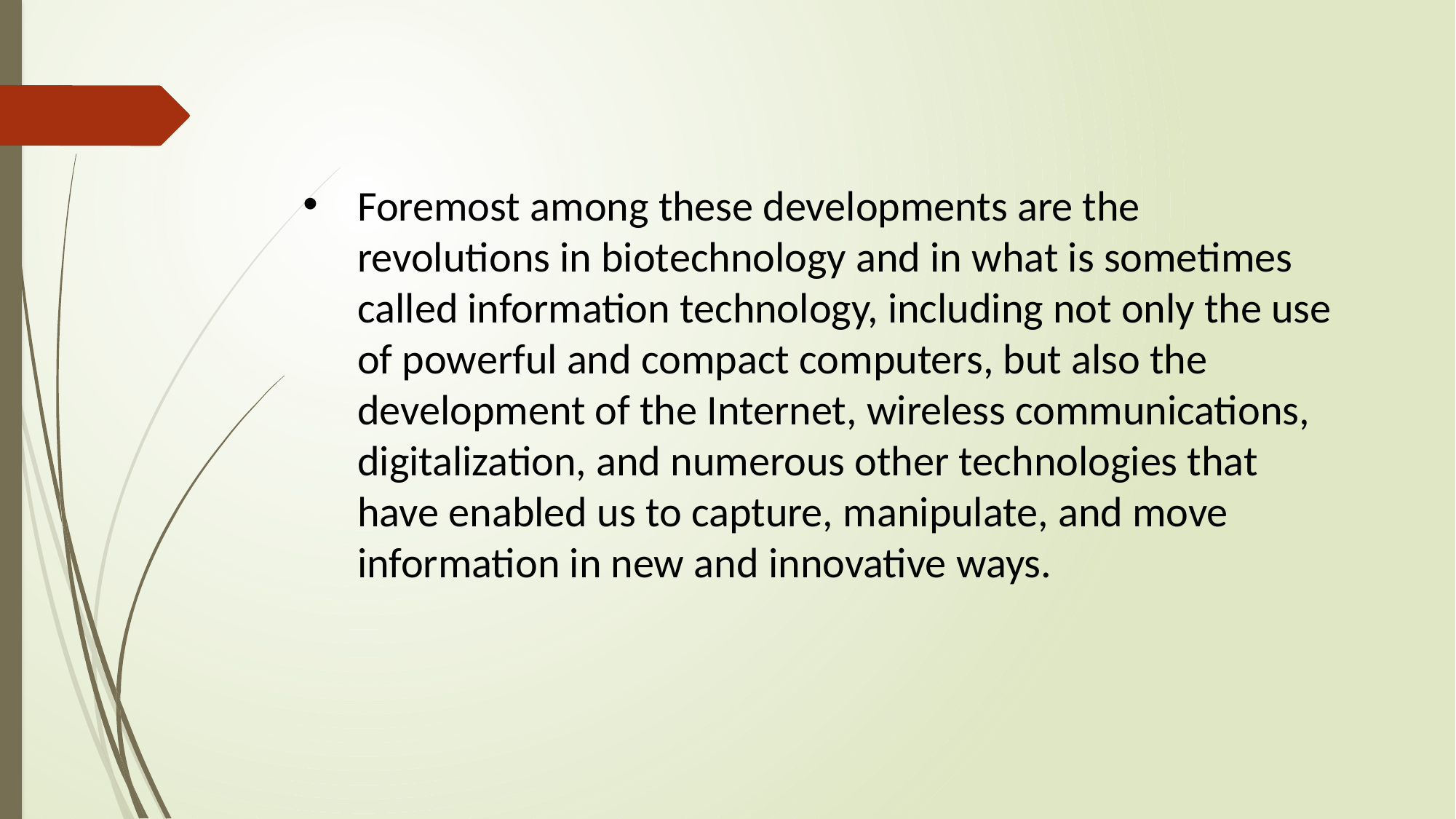

Foremost among these developments are the revolutions in biotechnology and in what is sometimes called information technology, including not only the use of powerful and compact computers, but also the development of the Internet, wireless communications, digitalization, and numerous other technologies that have enabled us to capture, manipulate, and move information in new and innovative ways.